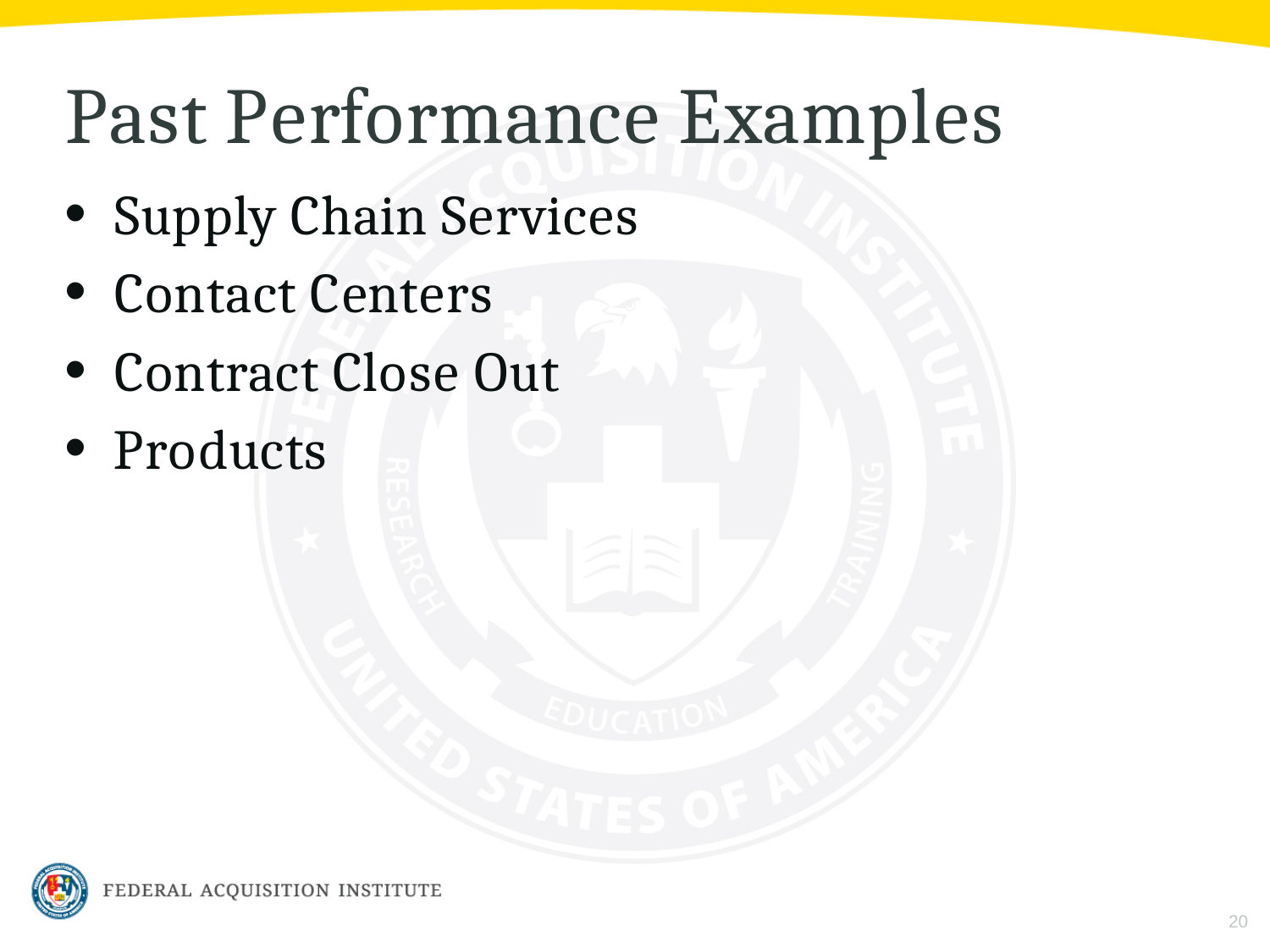

# Past Performance Examples
Supply Chain Services
Contact Centers
Contract Close Out
Products
20